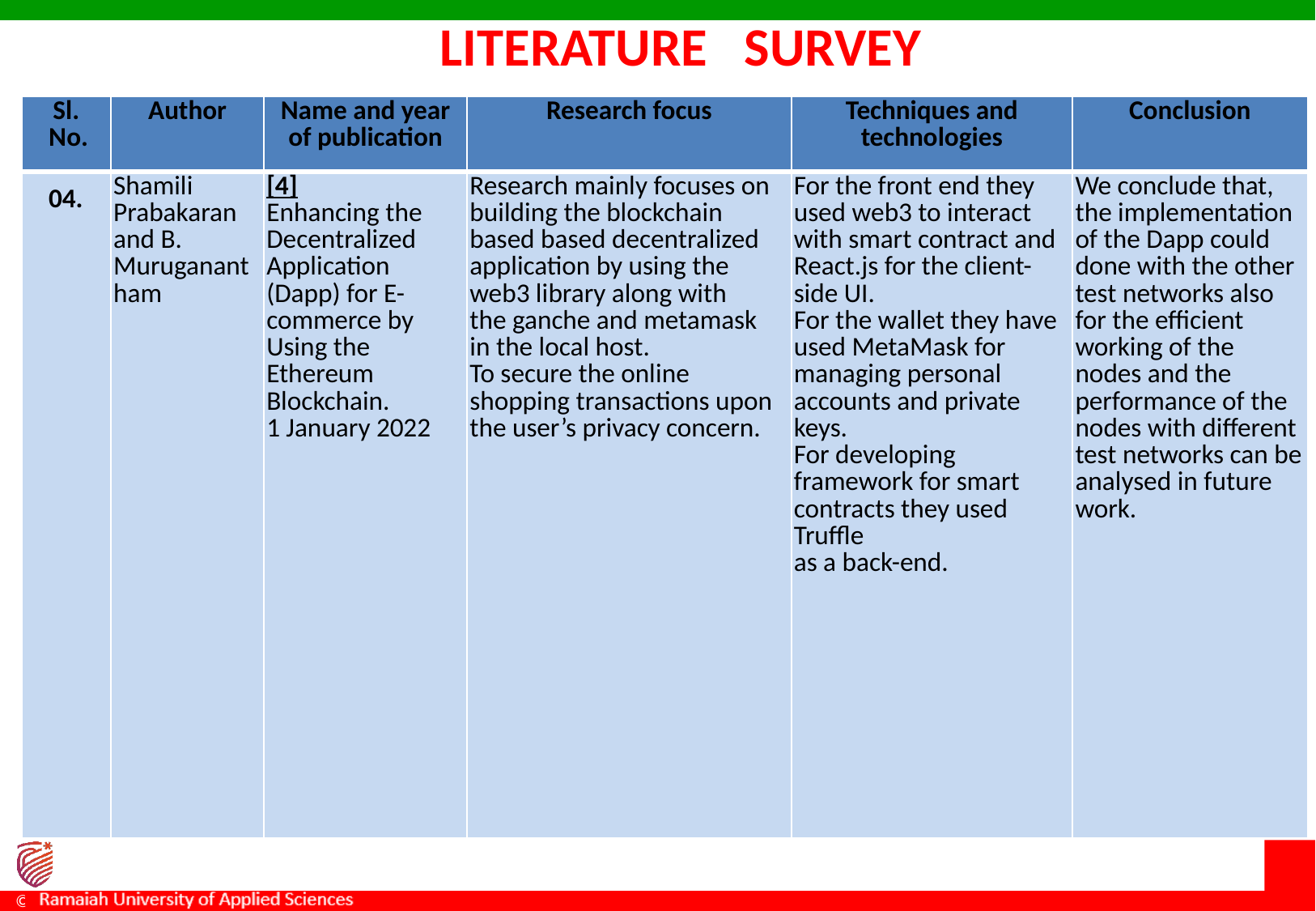

LITERATURE   SURVEY

| Sl. No. | Author | Name and year of publication | Research focus | Techniques and technologies | Conclusion |
| --- | --- | --- | --- | --- | --- |
| 04. | Shamili Prabakaran and B. Muruganantham | [4] Enhancing the Decentralized Application (Dapp) for E-commerce by Using the Ethereum Blockchain. 1 January 2022 | Research mainly focuses on building the blockchain based based decentralized application by using the web3 library along with the ganche and metamask in the local host. To secure the online shopping transactions upon the user’s privacy concern. | For the front end they used web3 to interact with smart contract and React.js for the client-side UI. For the wallet they have used MetaMask for managing personal accounts and private keys. For developing framework for smart contracts they used Truffle as a back-end. | We conclude that, the implementation of the Dapp could done with the other test networks also for the efficient working of the nodes and the performance of the nodes with different test networks can be analysed in future work. |